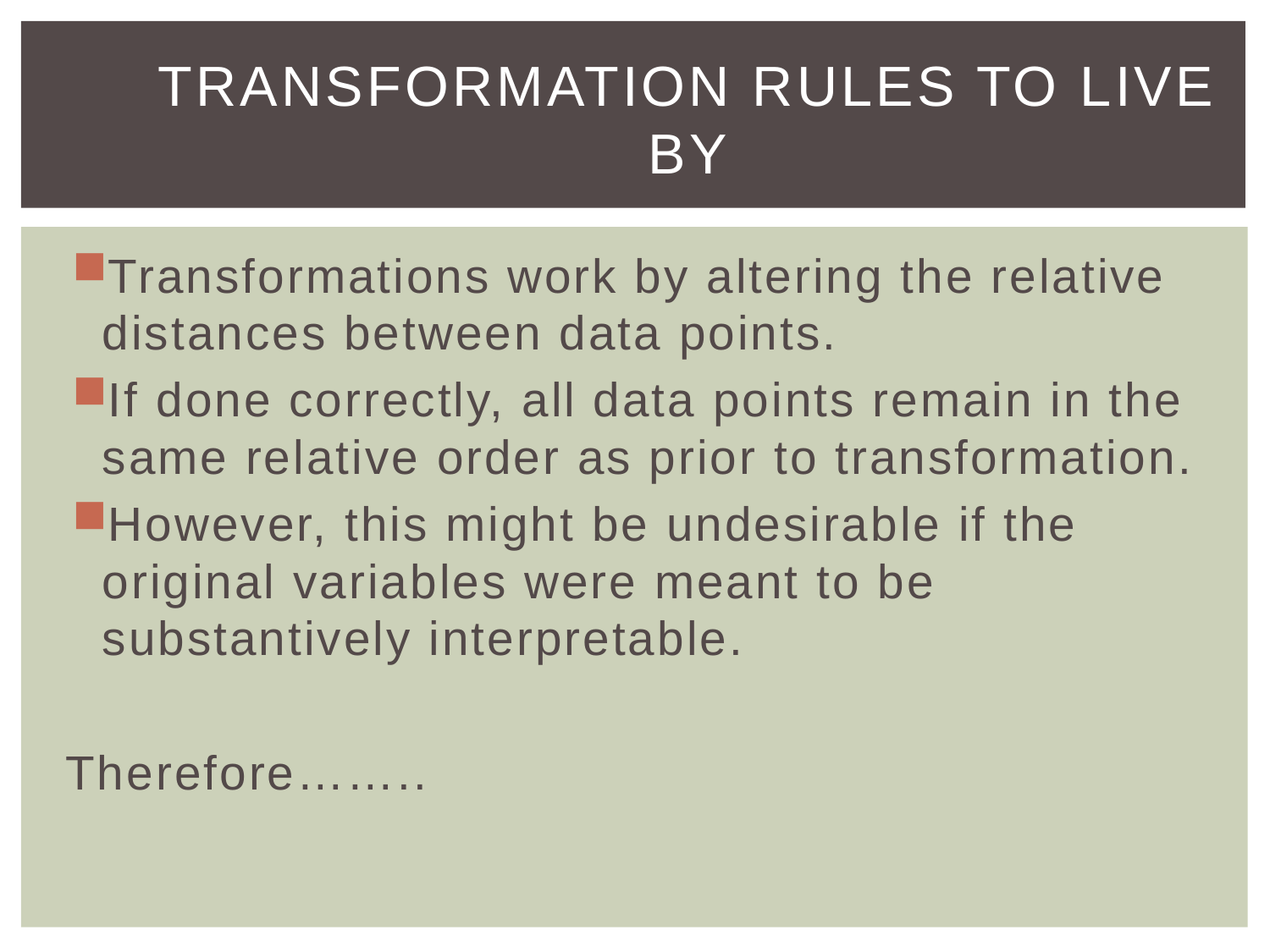

# Transformation Rules to Live By
Transformations work by altering the relative distances between data points.
If done correctly, all data points remain in the same relative order as prior to transformation.
However, this might be undesirable if the original variables were meant to be substantively interpretable.

Therefore……..